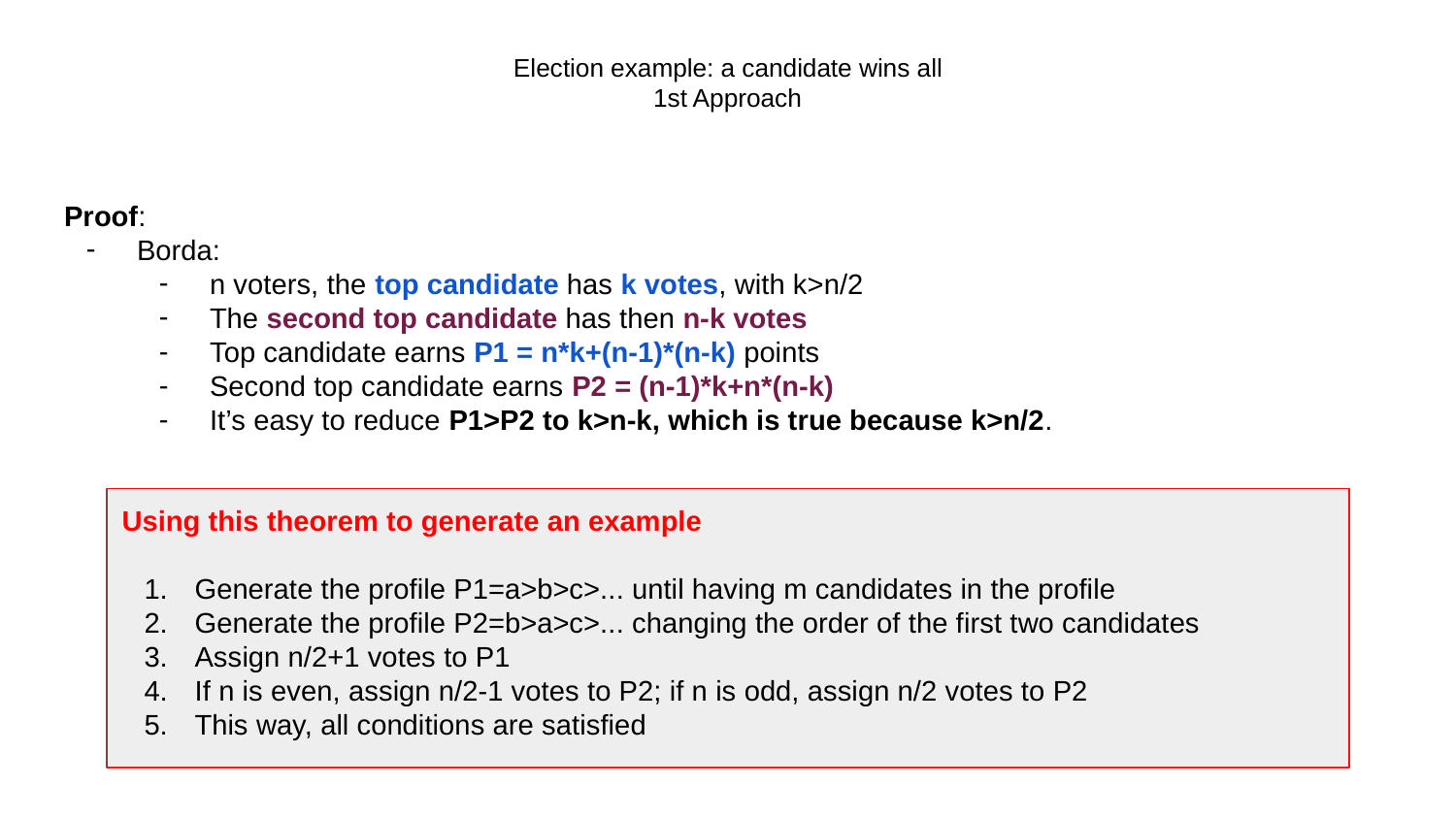

# Election example: a candidate wins all
1st Approach

Proof:
Borda:
n voters, the top candidate has k votes, with k>n/2
The second top candidate has then n-k votes
Top candidate earns P1 = n*k+(n-1)*(n-k) points
Second top candidate earns P2 = (n-1)*k+n*(n-k)
It’s easy to reduce P1>P2 to k>n-k, which is true because k>n/2.

Using this theorem to generate an example

Generate the profile P1=a>b>c>... until having m candidates in the profile
Generate the profile P2=b>a>c>... changing the order of the first two candidates
Assign n/2+1 votes to P1
If n is even, assign n/2-1 votes to P2; if n is odd, assign n/2 votes to P2
This way, all conditions are satisfied